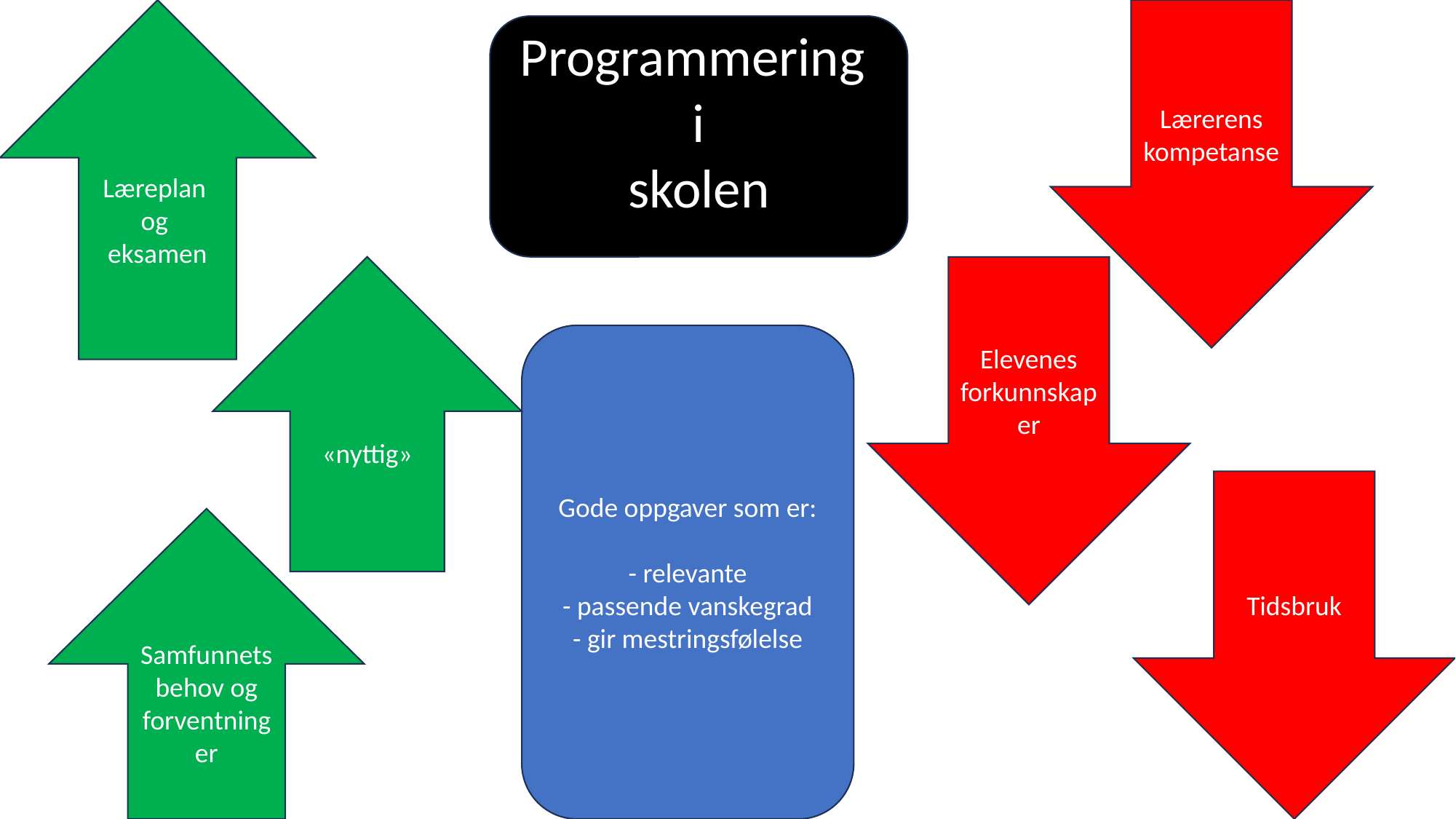

Læreplan
og
eksamen
Lærerens
kompetanse
Programmering
i
skolen

«nyttig»
Elevenes
forkunnskaper
Gode oppgaver som er:

- relevante
- passende vanskegrad
- gir mestringsfølelse
Tidsbruk
Samfunnets
behov og forventninger